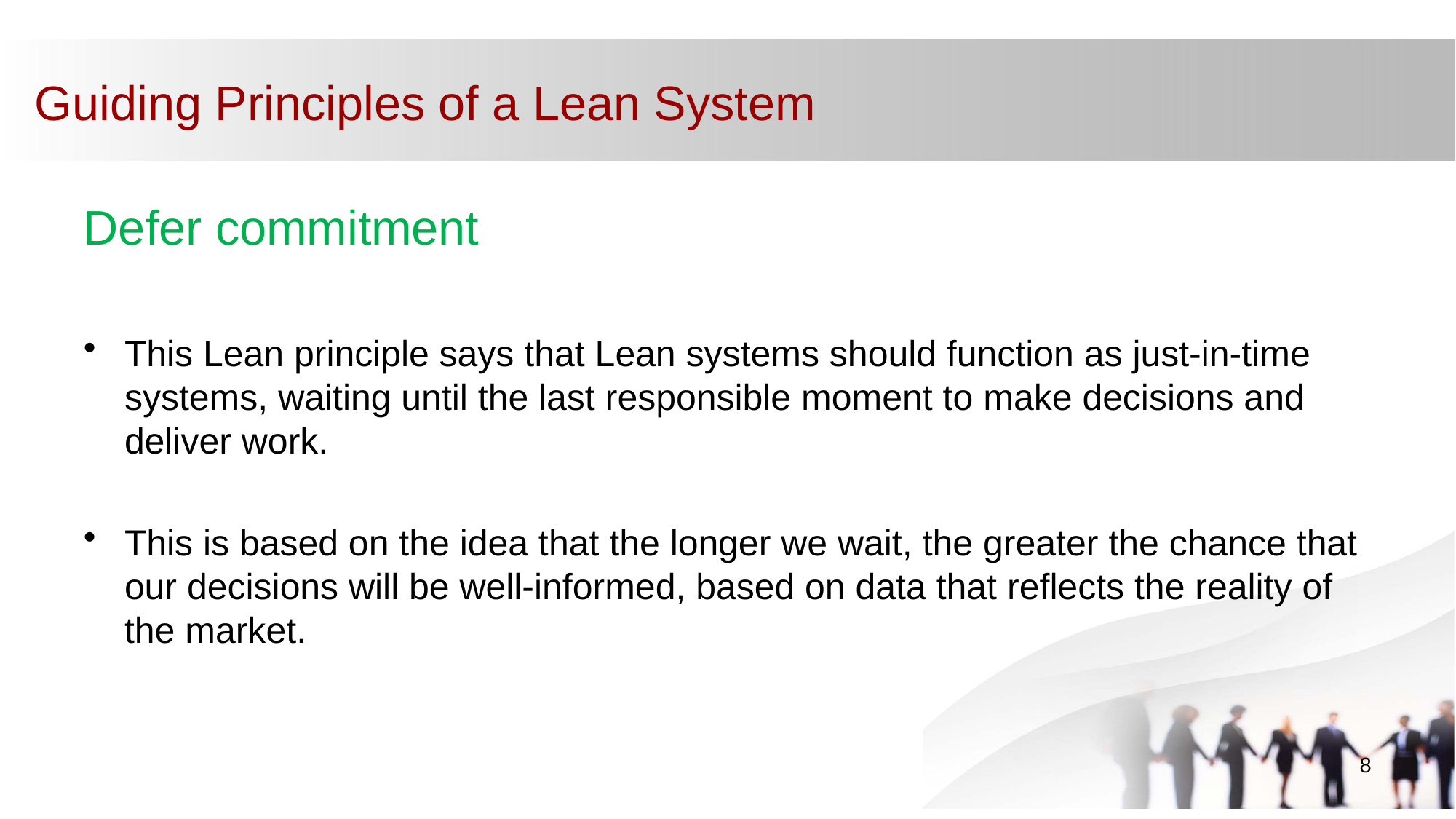

# Guiding Principles of a Lean System
Defer commitment

This Lean principle says that Lean systems should function as just-in-time systems, waiting until the last responsible moment to make decisions and deliver work.

This is based on the idea that the longer we wait, the greater the chance that our decisions will be well-informed, based on data that reflects the reality of the market.
8